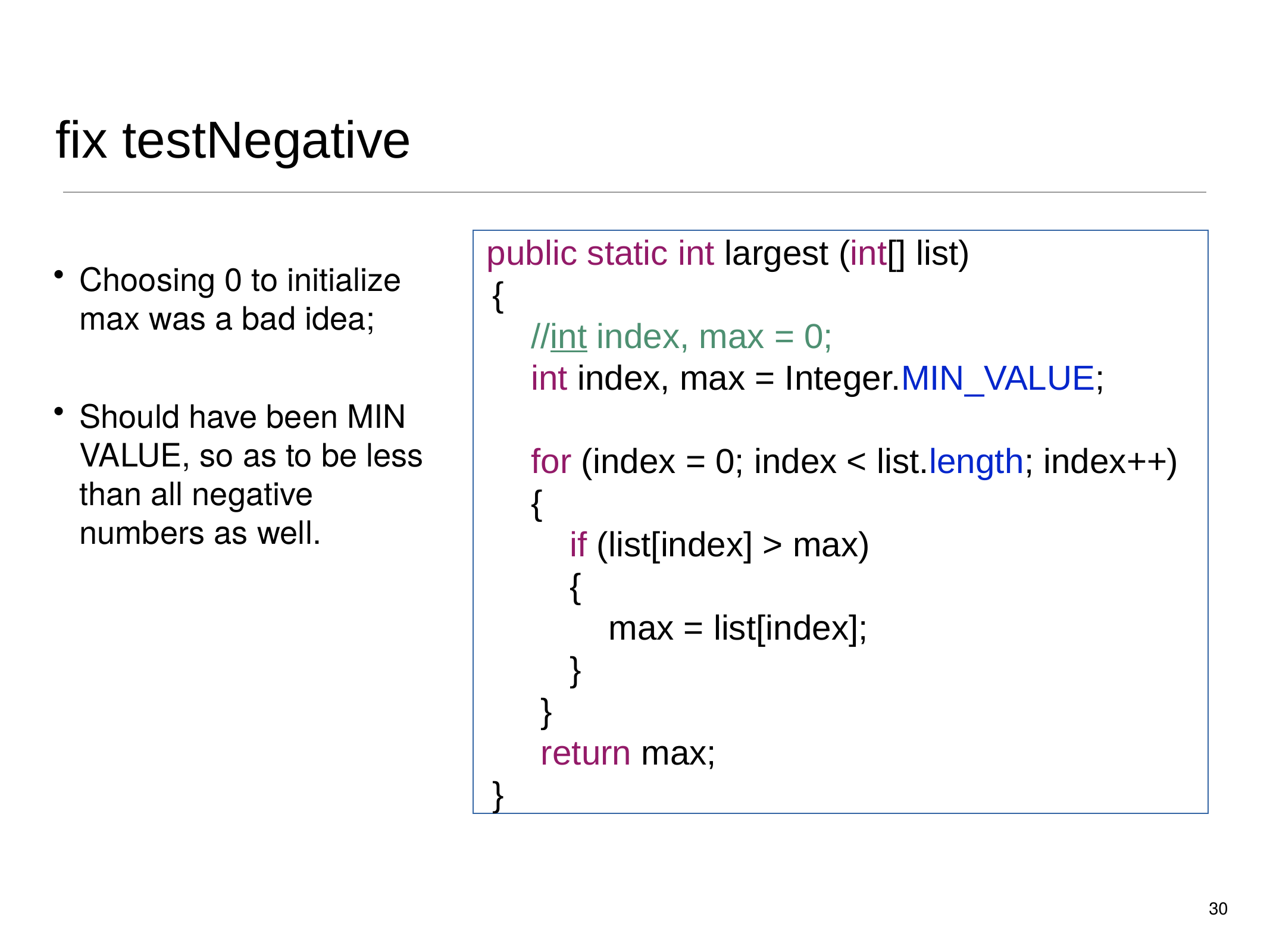

# fix testNegative
  public static int largest (int[] list)
  {
      //int index, max = 0;
      int index, max = Integer.MIN_VALUE;

      for (index = 0; index < list.length; index++)
      {
          if (list[index] > max)
          {
              max = list[index];
          }
       }
       return max;
  }
Choosing 0 to initialize max was a bad idea;
Should have been MIN VALUE, so as to be less than all negative numbers as well.
30